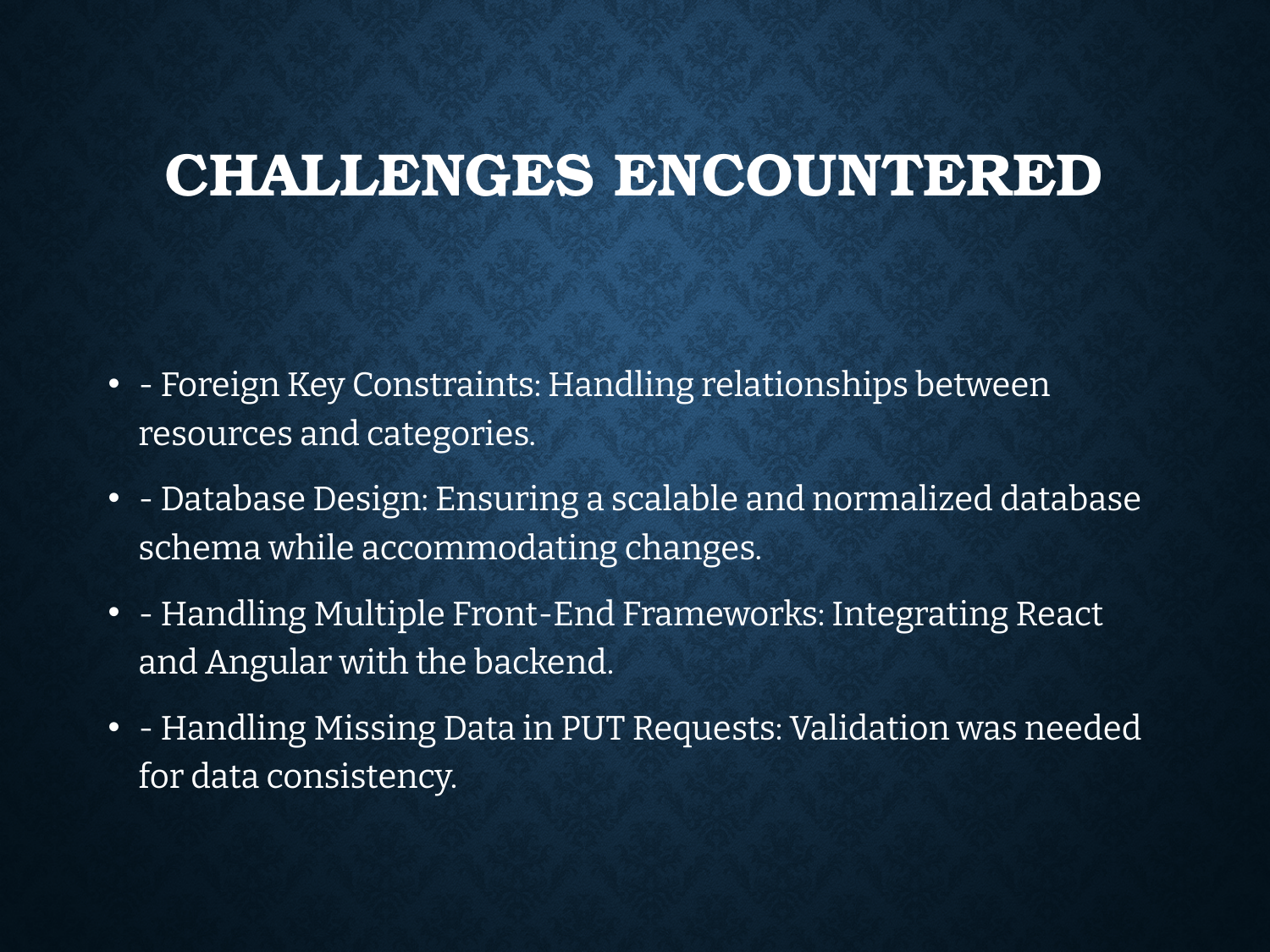

# Challenges Encountered

- Foreign Key Constraints: Handling relationships between resources and categories.
- Database Design: Ensuring a scalable and normalized database schema while accommodating changes.
- Handling Multiple Front-End Frameworks: Integrating React and Angular with the backend.
- Handling Missing Data in PUT Requests: Validation was needed for data consistency.